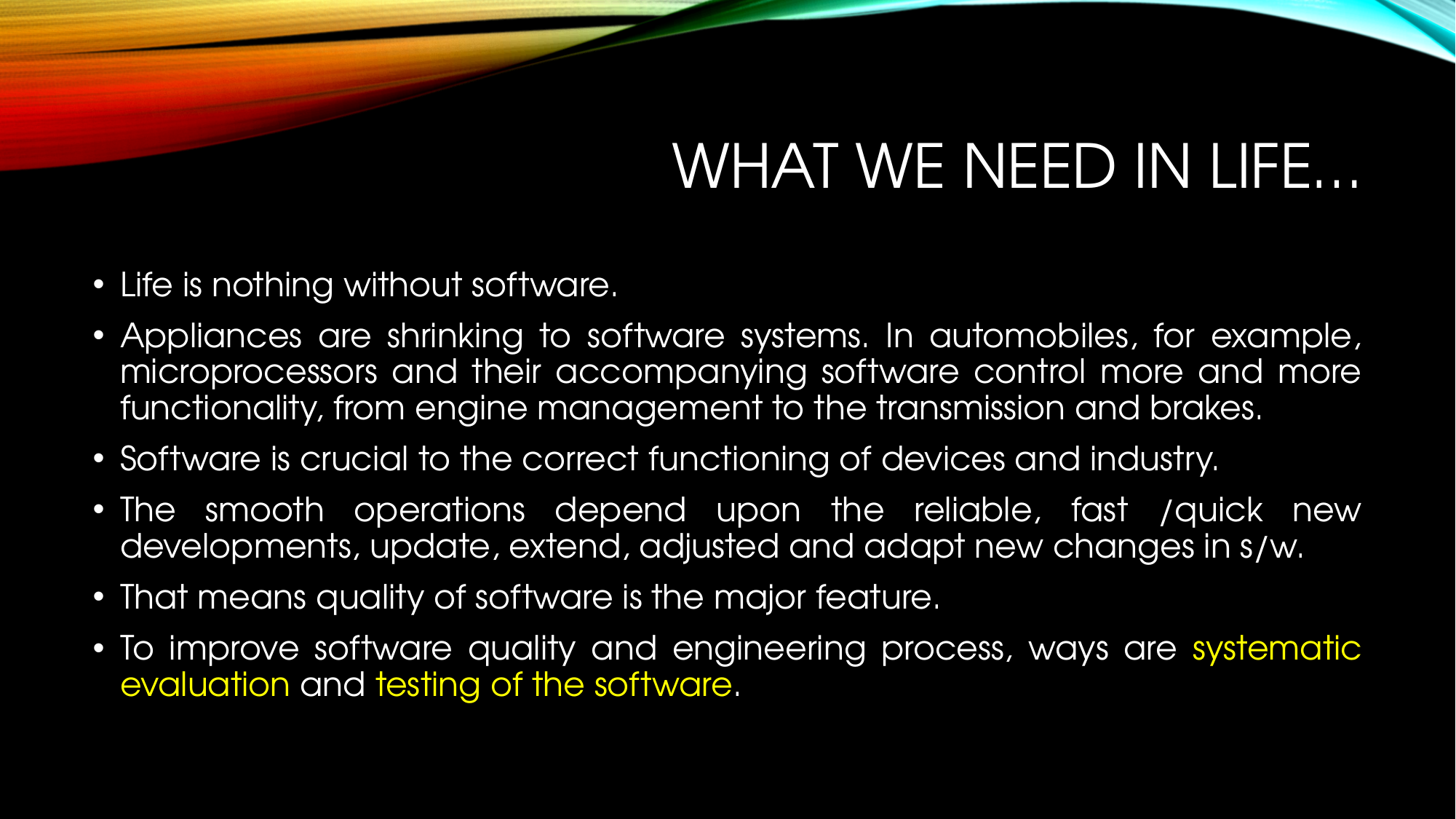

# What we need in life…
Life is nothing without software.
Appliances are shrinking to software systems. In automobiles, for example, microprocessors and their accompanying software control more and more functionality, from engine management to the transmission and brakes.
Software is crucial to the correct functioning of devices and industry.
The smooth operations depend upon the reliable, fast /quick new developments, update, extend, adjusted and adapt new changes in s/w.
That means quality of software is the major feature.
To improve software quality and engineering process, ways are systematic evaluation and testing of the software.